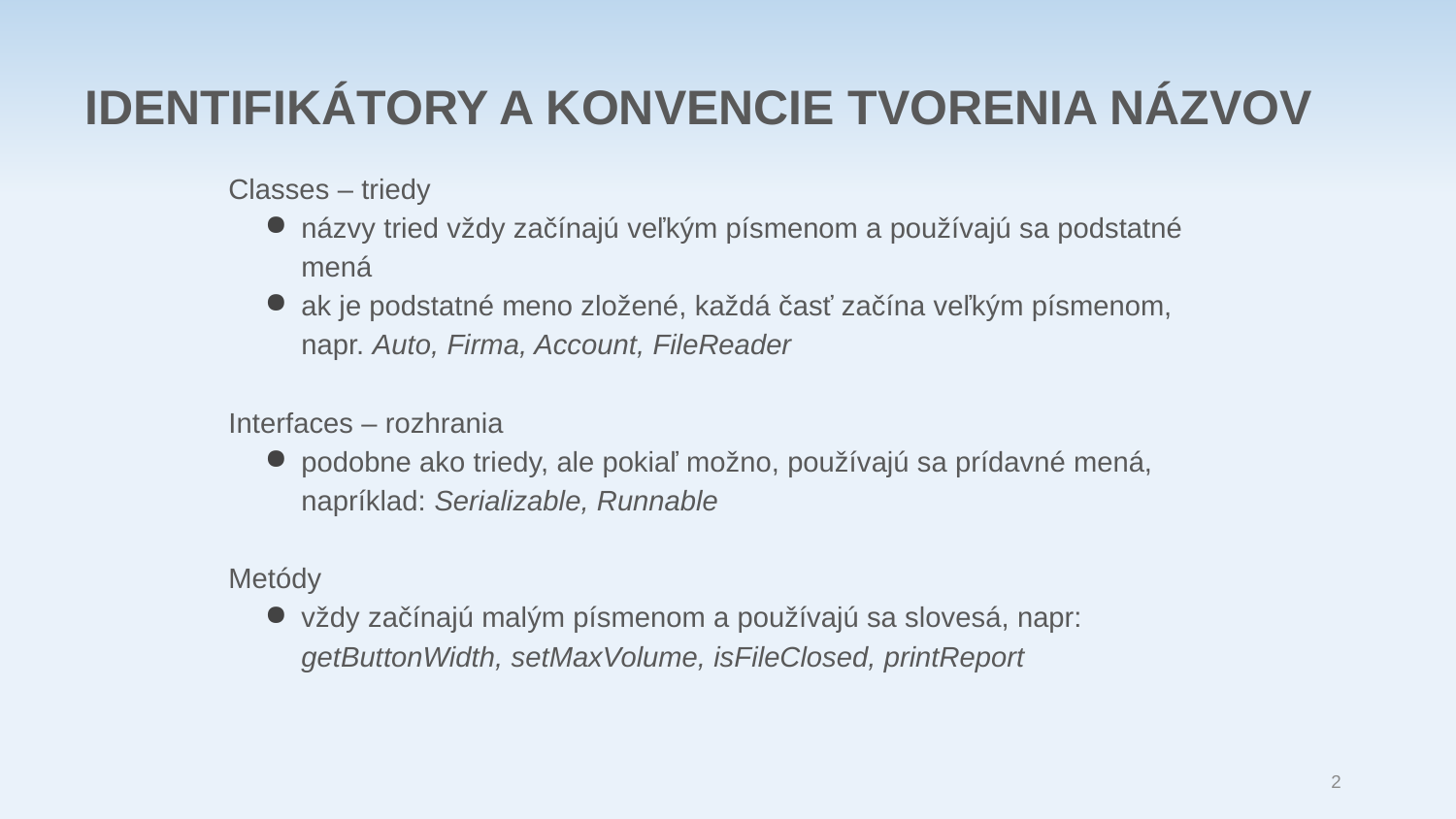

IDENTIFIKÁTORY A KONVENCIE TVORENIA NÁZVOV
Classes – triedy
názvy tried vždy začínajú veľkým písmenom a používajú sa podstatné mená
ak je podstatné meno zložené, každá časť začína veľkým písmenom, napr. Auto, Firma, Account, FileReader

Interfaces – rozhrania
podobne ako triedy, ale pokiaľ možno, používajú sa prídavné mená, napríklad: Serializable, Runnable

Metódy
vždy začínajú malým písmenom a používajú sa slovesá, napr: getButtonWidth, setMaxVolume, isFileClosed, printReport
2